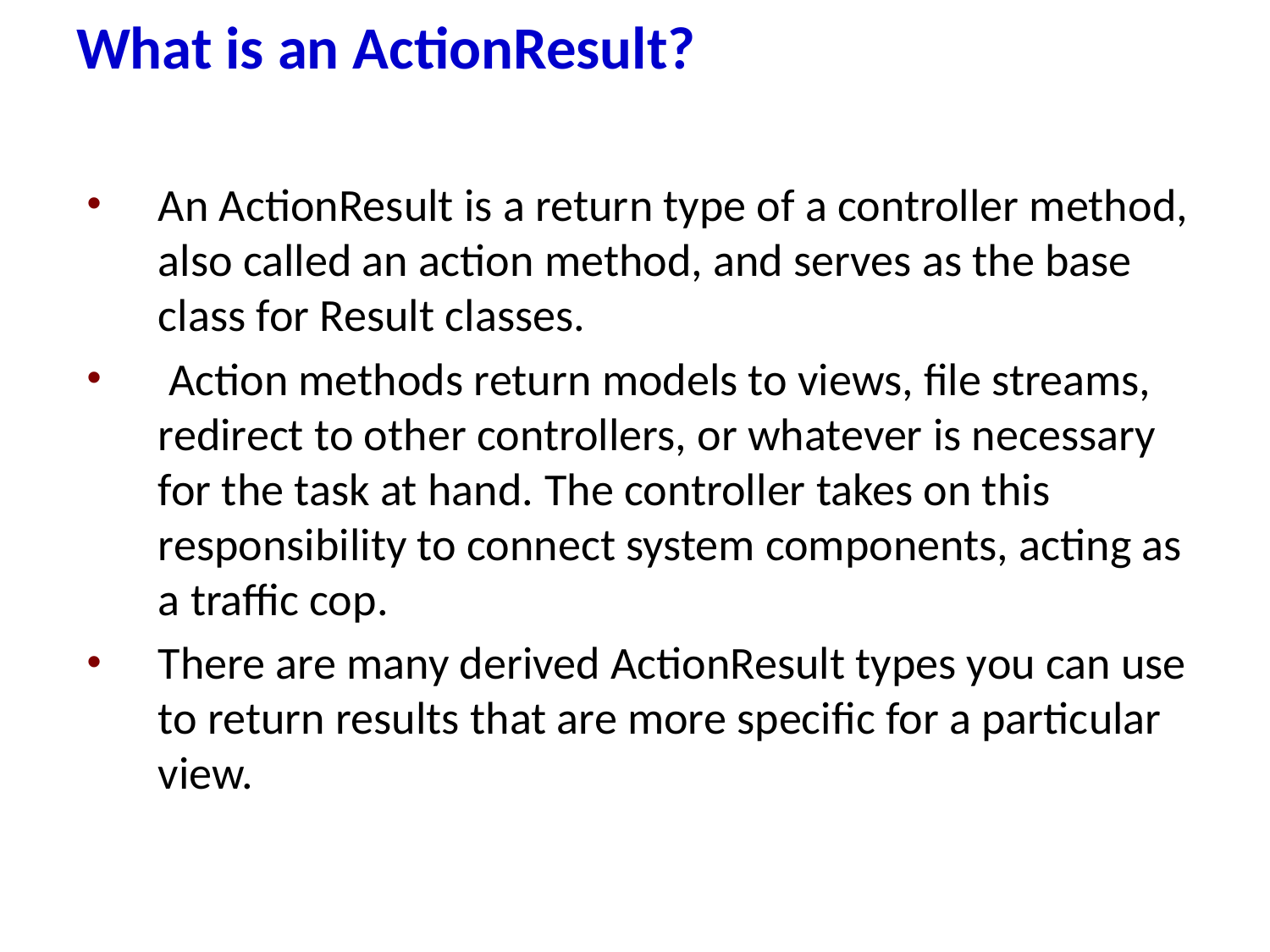

# What is an ActionResult?
An ActionResult is a return type of a controller method, also called an action method, and serves as the base class for Result classes.
 Action methods return models to views, file streams, redirect to other controllers, or whatever is necessary for the task at hand. The controller takes on this responsibility to connect system components, acting as a traffic cop.
There are many derived ActionResult types you can use to return results that are more specific for a particular view.